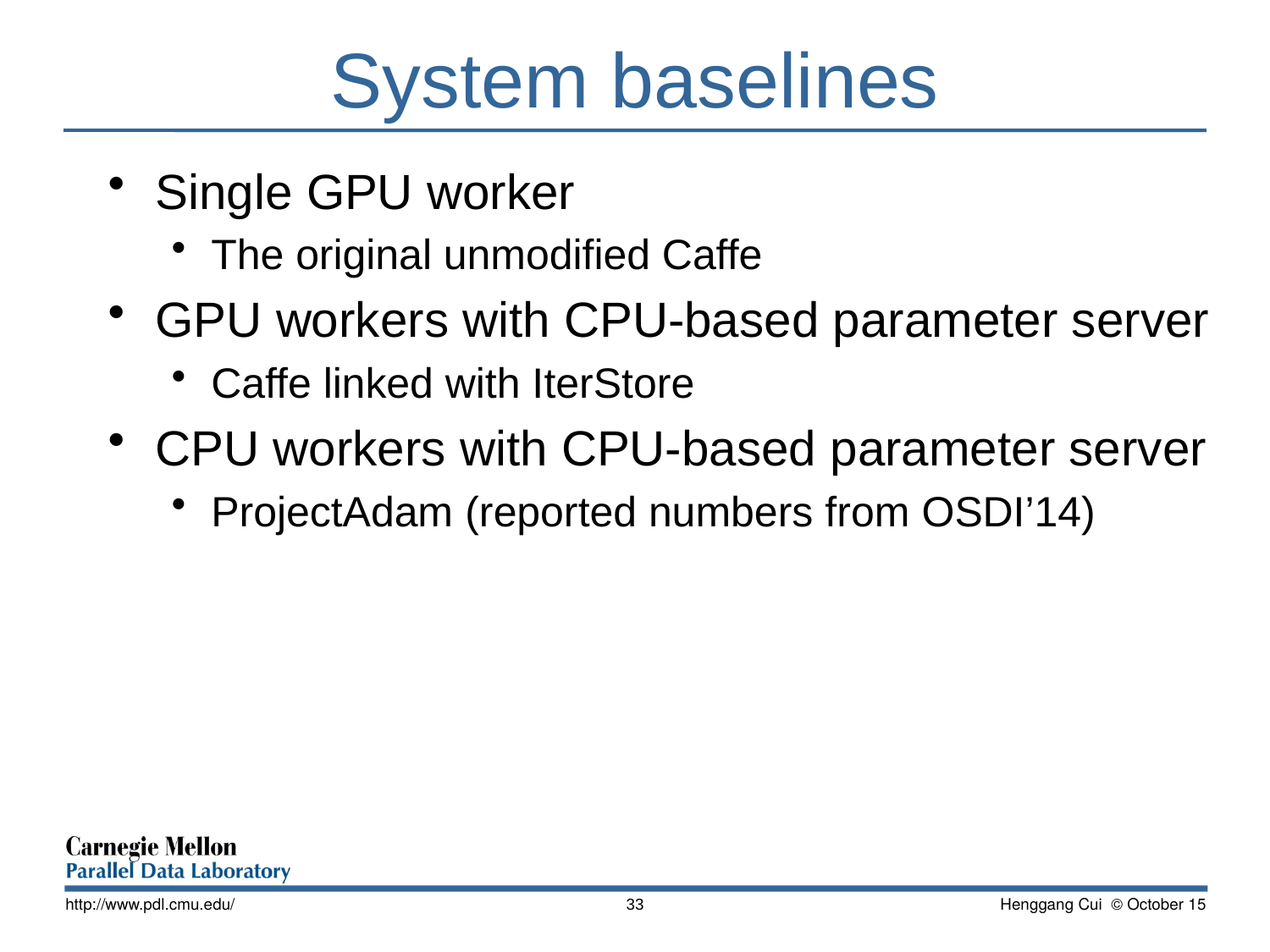

# System baselines
Single GPU worker
The original unmodified Caffe
GPU workers with CPU-based parameter server
Caffe linked with IterStore
CPU workers with CPU-based parameter server
ProjectAdam (reported numbers from OSDI’14)
http://www.pdl.cmu.edu/
33
   Henggang Cui  © October 15